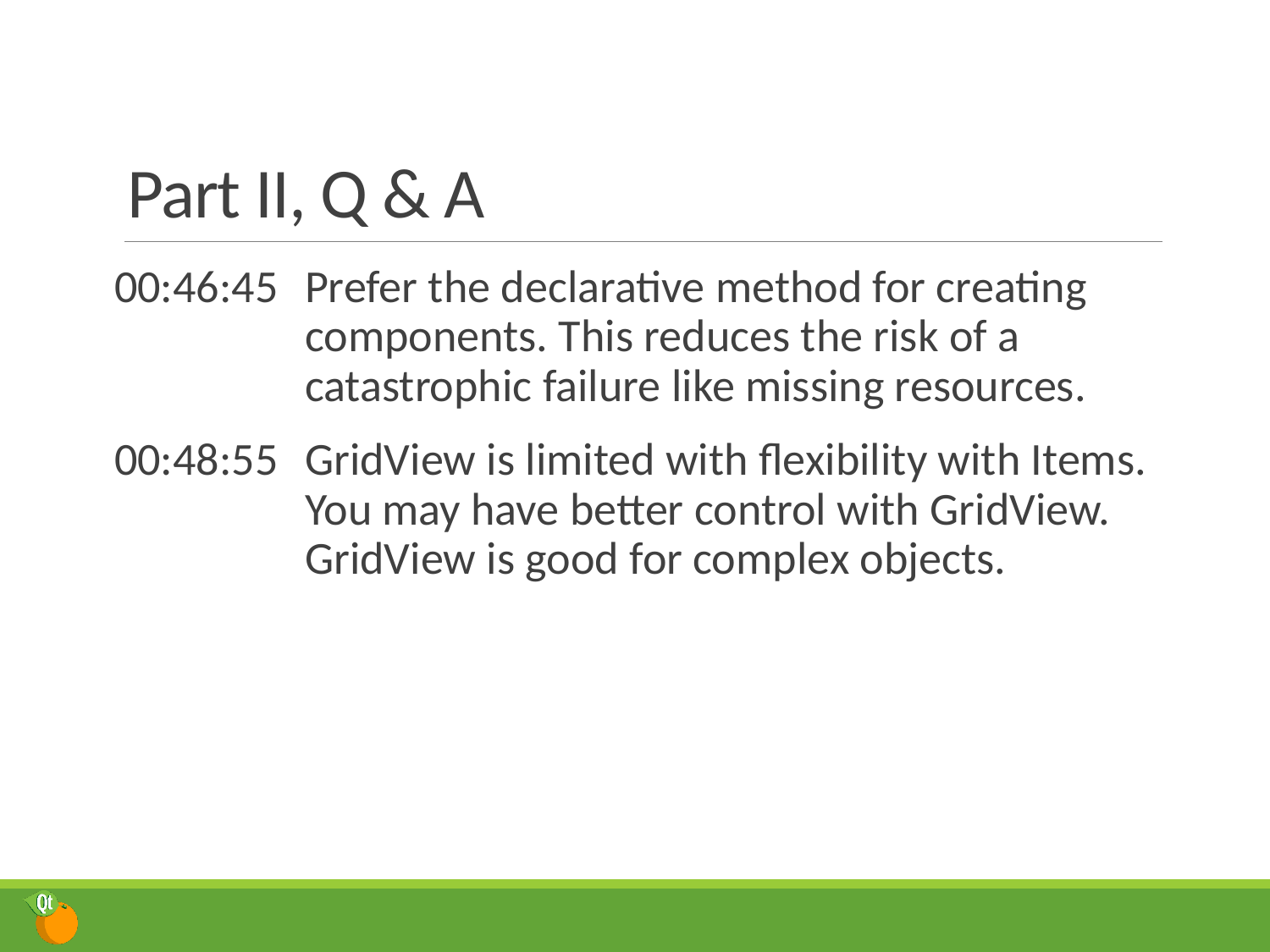

# Part II, Q & A
00:46:45	Prefer the declarative method for creating components. This reduces the risk of a catastrophic failure like missing resources.
00:48:55	GridView is limited with flexibility with Items. You may have better control with GridView. GridView is good for complex objects.